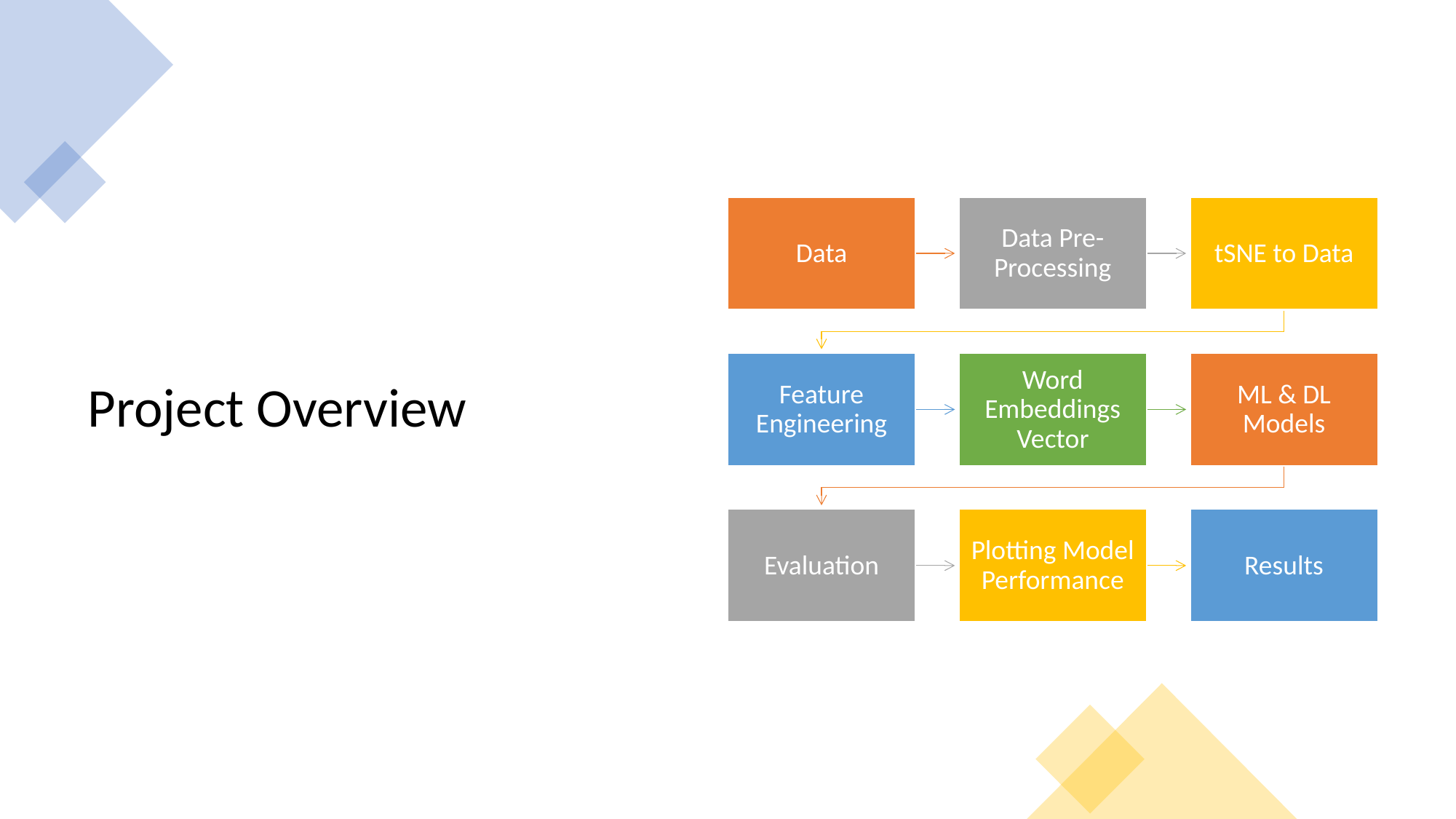

Data

Data Pre-Processing

tSNE to Data

Feature Engineering

Word Embeddings Vector

ML & DL Models

Evaluation

Plotting Model Performance
Results
# Project Overview